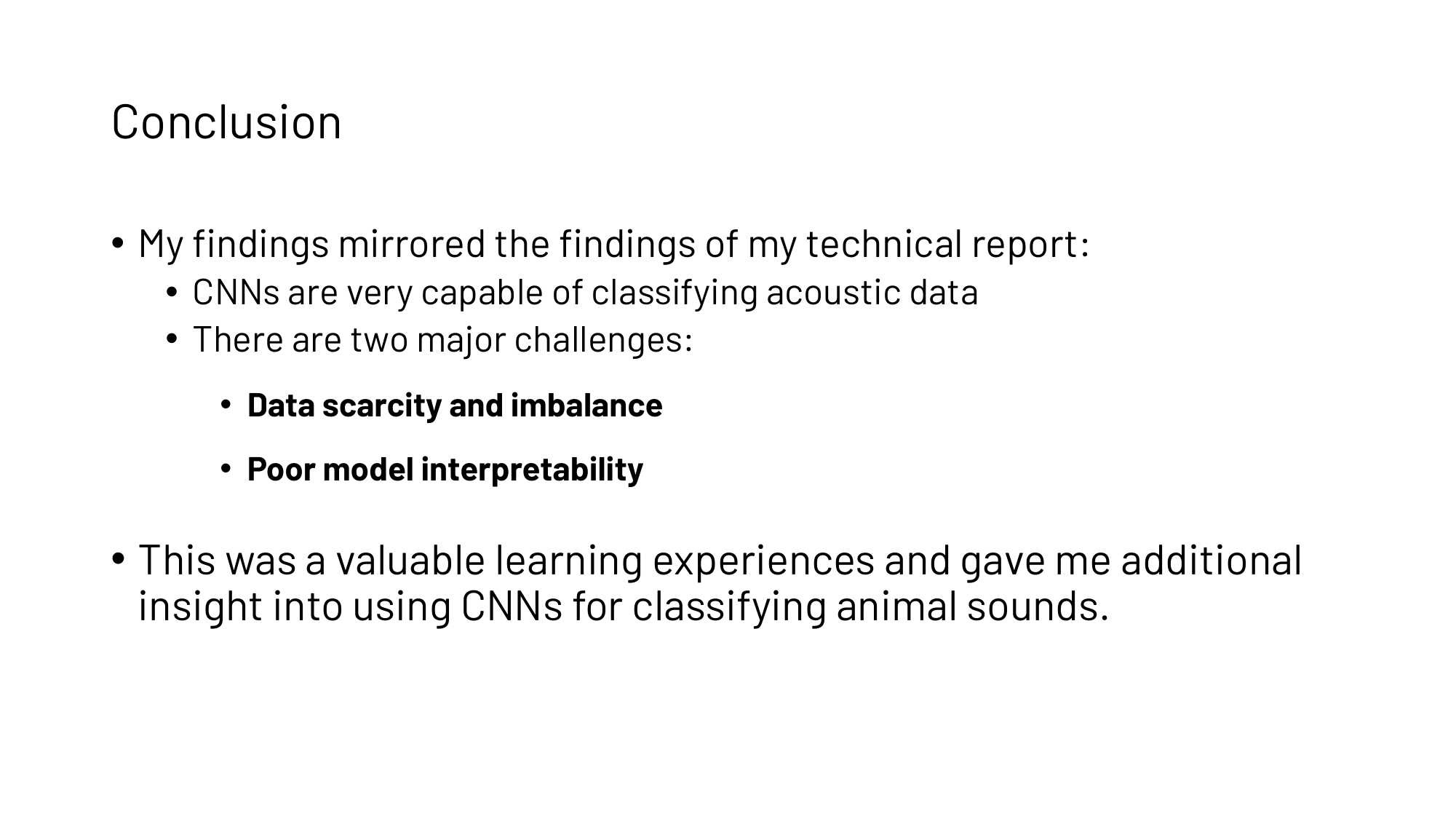

# Conclusion
My findings mirrored the findings of my technical report:
CNNs are very capable of classifying acoustic data
There are two major challenges:

Data scarcity and imbalance

Poor model interpretability

This was a valuable learning experiences and gave me additional insight into using CNNs for classifying animal sounds.